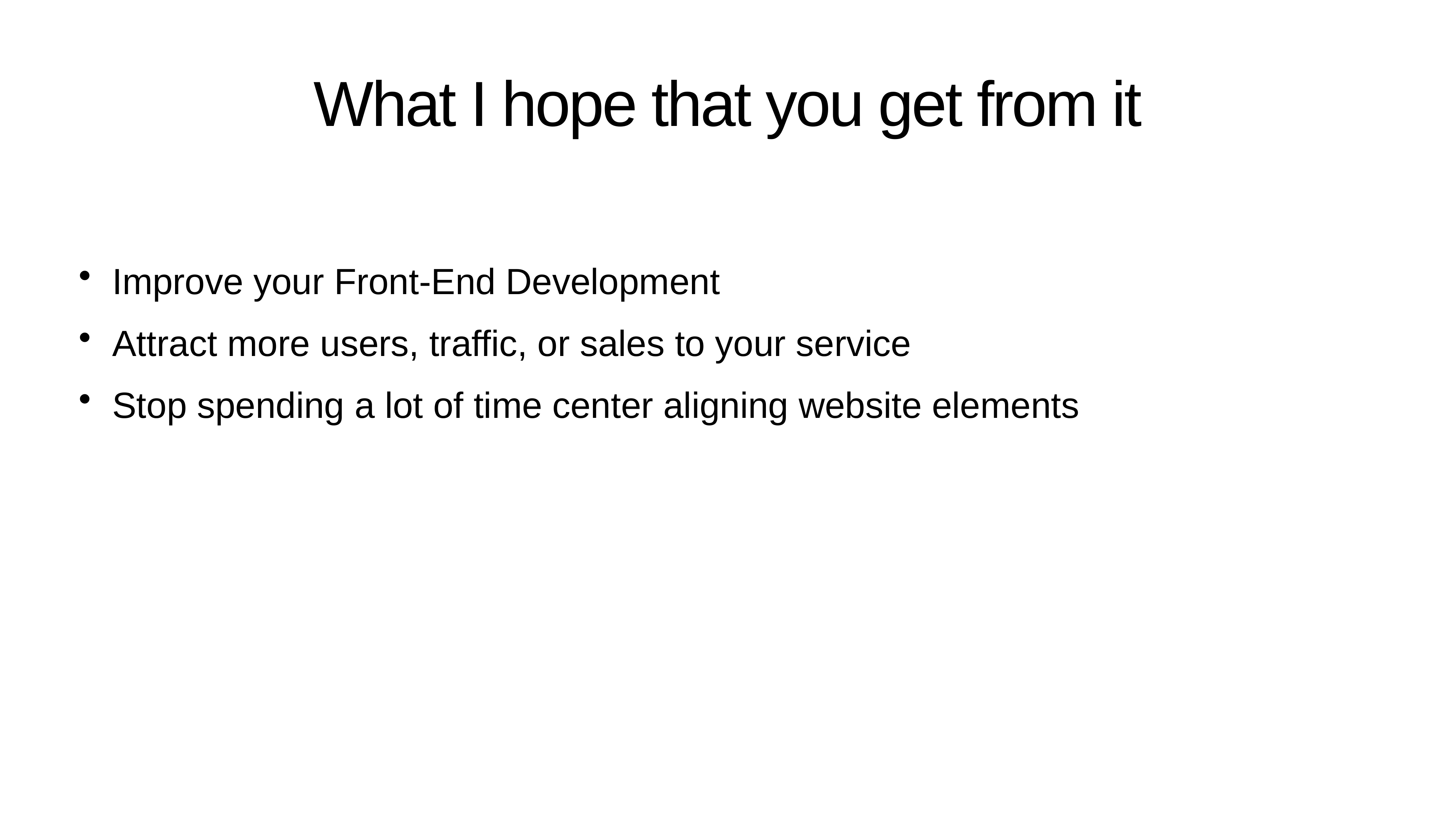

# What I hope that you get from it

Improve your Front-End Development
Attract more users, traffic, or sales to your service
Stop spending a lot of time center aligning website elements